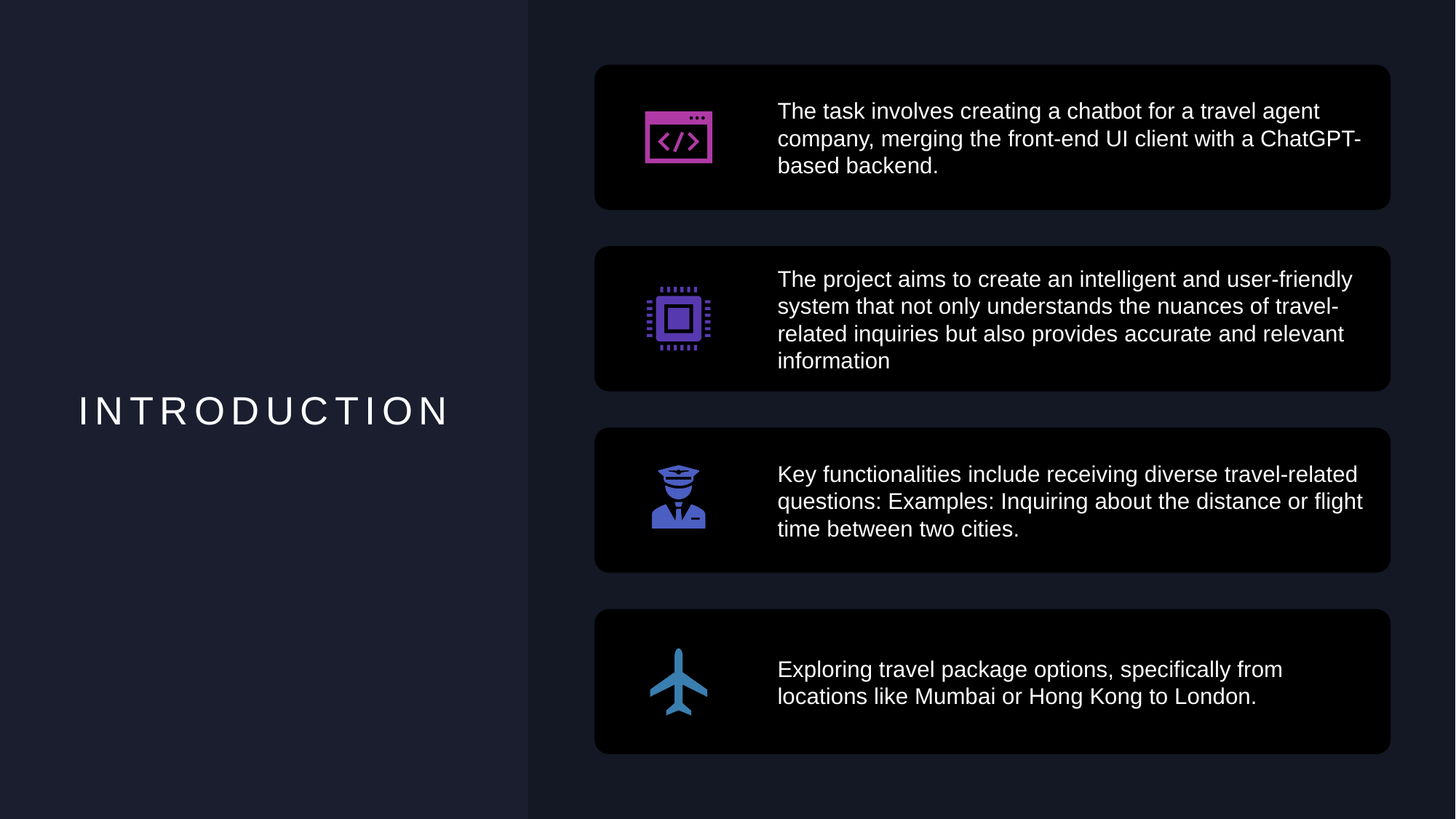

The task involves creating a chatbot for a travel agent company, merging the front-end UI client with a ChatGPT-based backend.
The project aims to create an intelligent and user-friendly system that not only understands the nuances of travel-related inquiries but also provides accurate and relevant information
Key functionalities include receiving diverse travel-related questions: Examples: Inquiring about the distance or flight time between two cities.
Exploring travel package options, specifically from locations like Mumbai or Hong Kong to London.
# Introduction